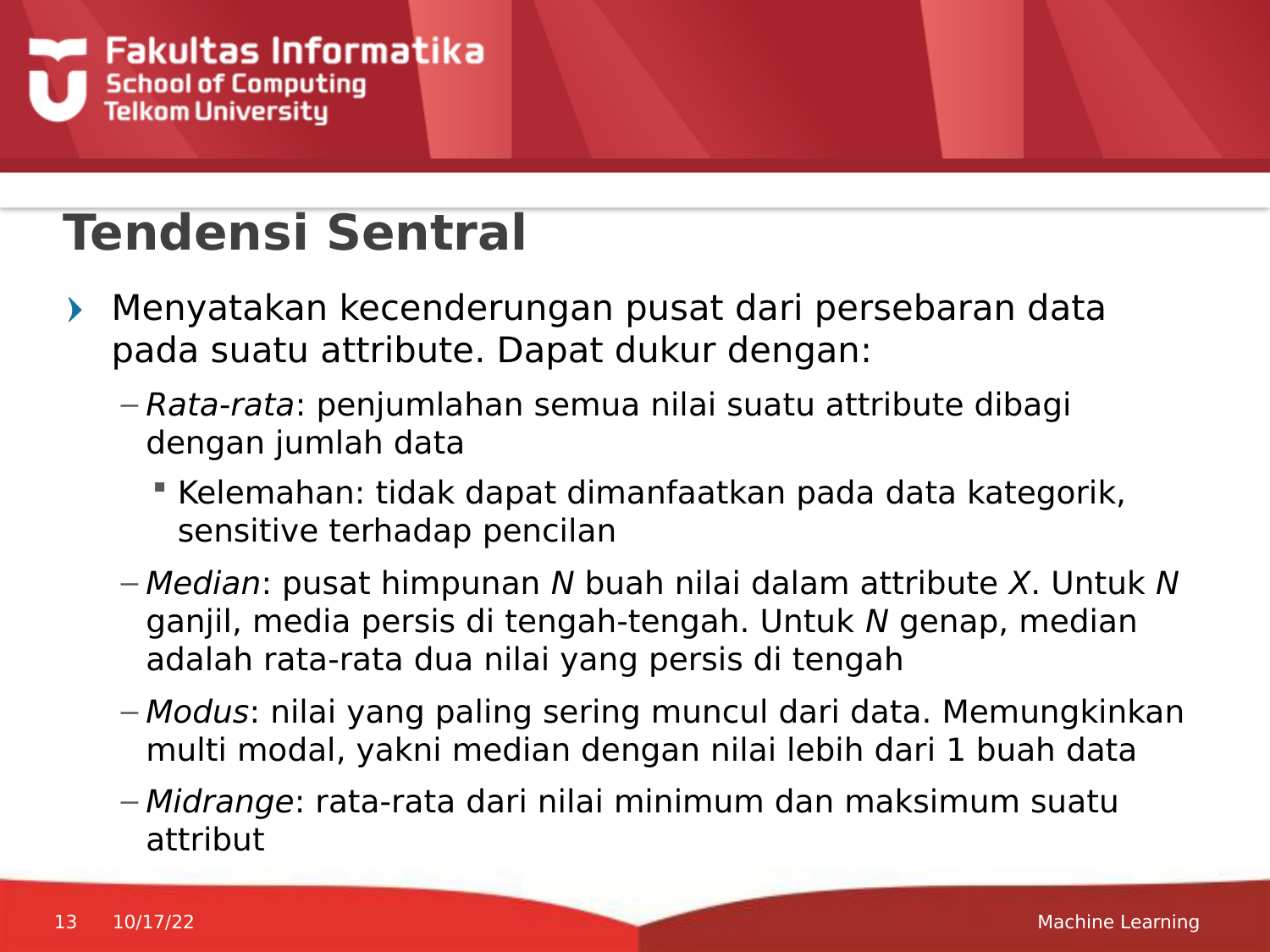

# Tendensi Sentral
Menyatakan kecenderungan pusat dari persebaran data pada suatu attribute. Dapat dukur dengan:
Rata-rata: penjumlahan semua nilai suatu attribute dibagi dengan jumlah data
Kelemahan: tidak dapat dimanfaatkan pada data kategorik, sensitive terhadap pencilan
Median: pusat himpunan N buah nilai dalam attribute X. Untuk N ganjil, media persis di tengah-tengah. Untuk N genap, median adalah rata-rata dua nilai yang persis di tengah
Modus: nilai yang paling sering muncul dari data. Memungkinkan multi modal, yakni median dengan nilai lebih dari 1 buah data
Midrange: rata-rata dari nilai minimum dan maksimum suatu attribut
Machine Learning
13
10/17/22